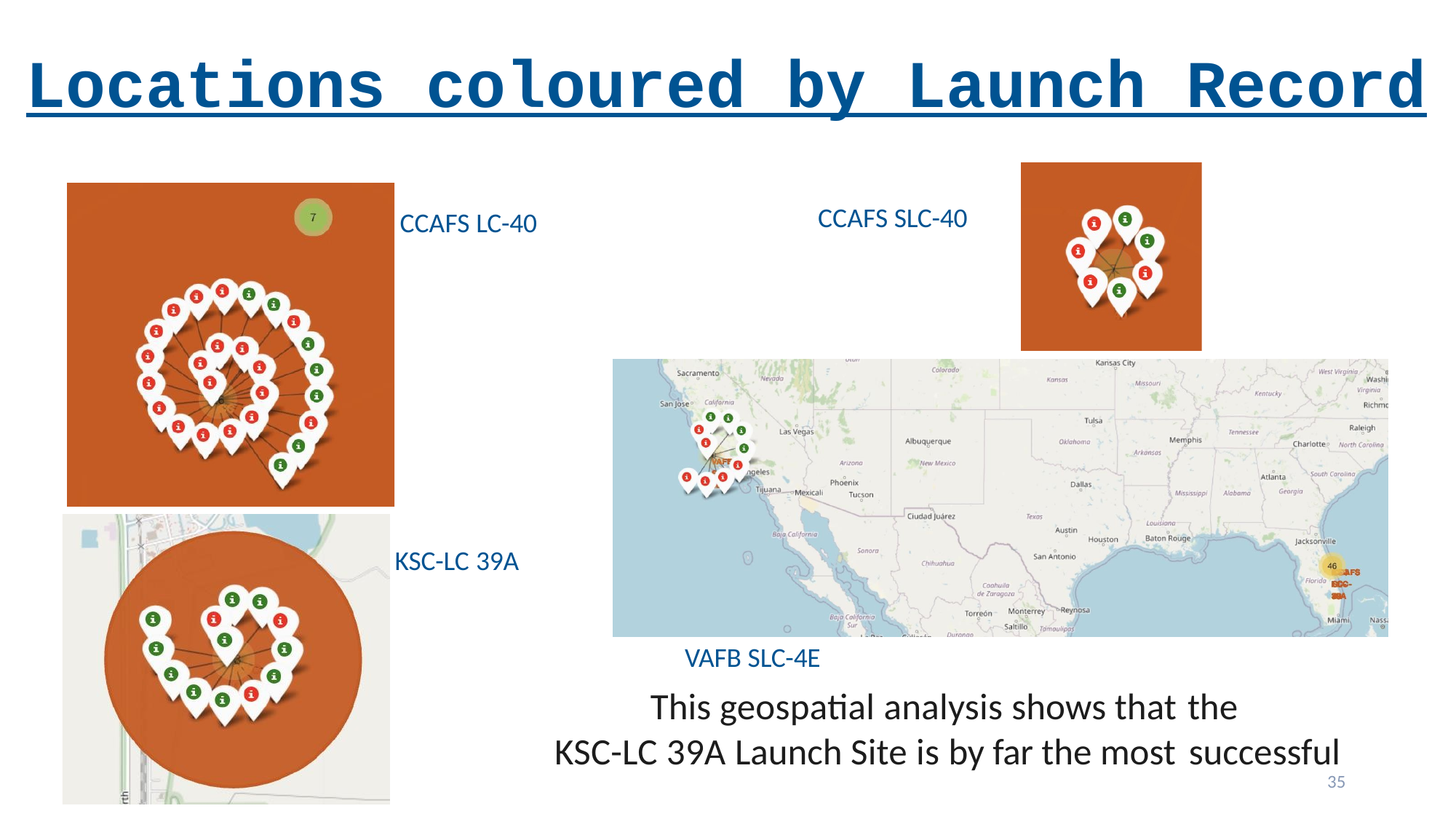

Locations coloured by Launch Record

CCAFS SLC-40
CCAFS LC-40

KSC-LC 39A

VAFB SLC-4E
This geospatial analysis shows that the
KSC-LC 39A Launch Site is by far the most successful
35